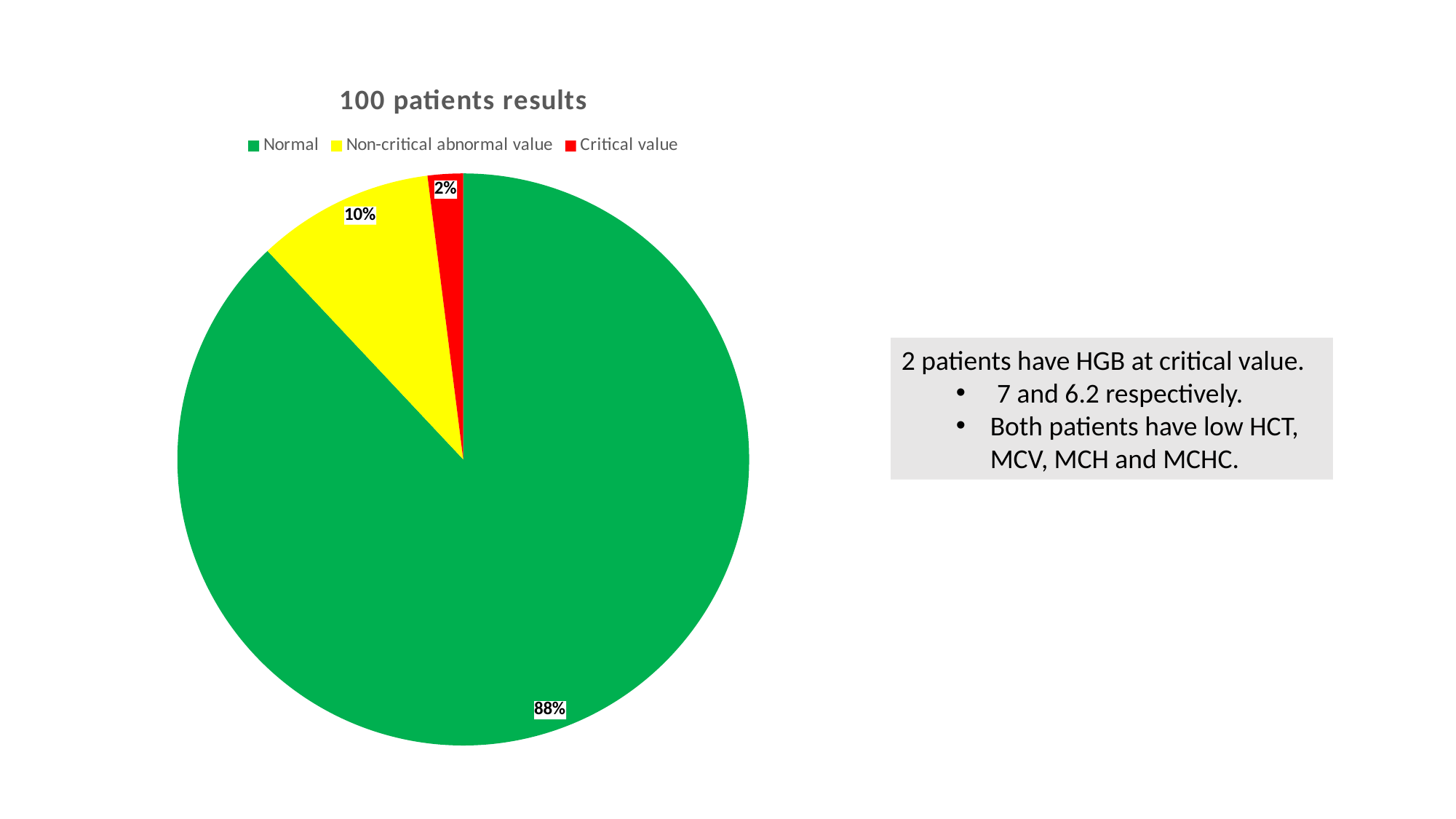

### Chart: 100 patients results

| Category | Sales |
|---|---|
| Normal | 88.0 |
| Non-critical abnormal value | 10.0 |
| Critical value | 2.0 |
2 patients have HGB at critical value.
7 and 6.2 respectively.
Both patients have low HCT, MCV, MCH and MCHC.